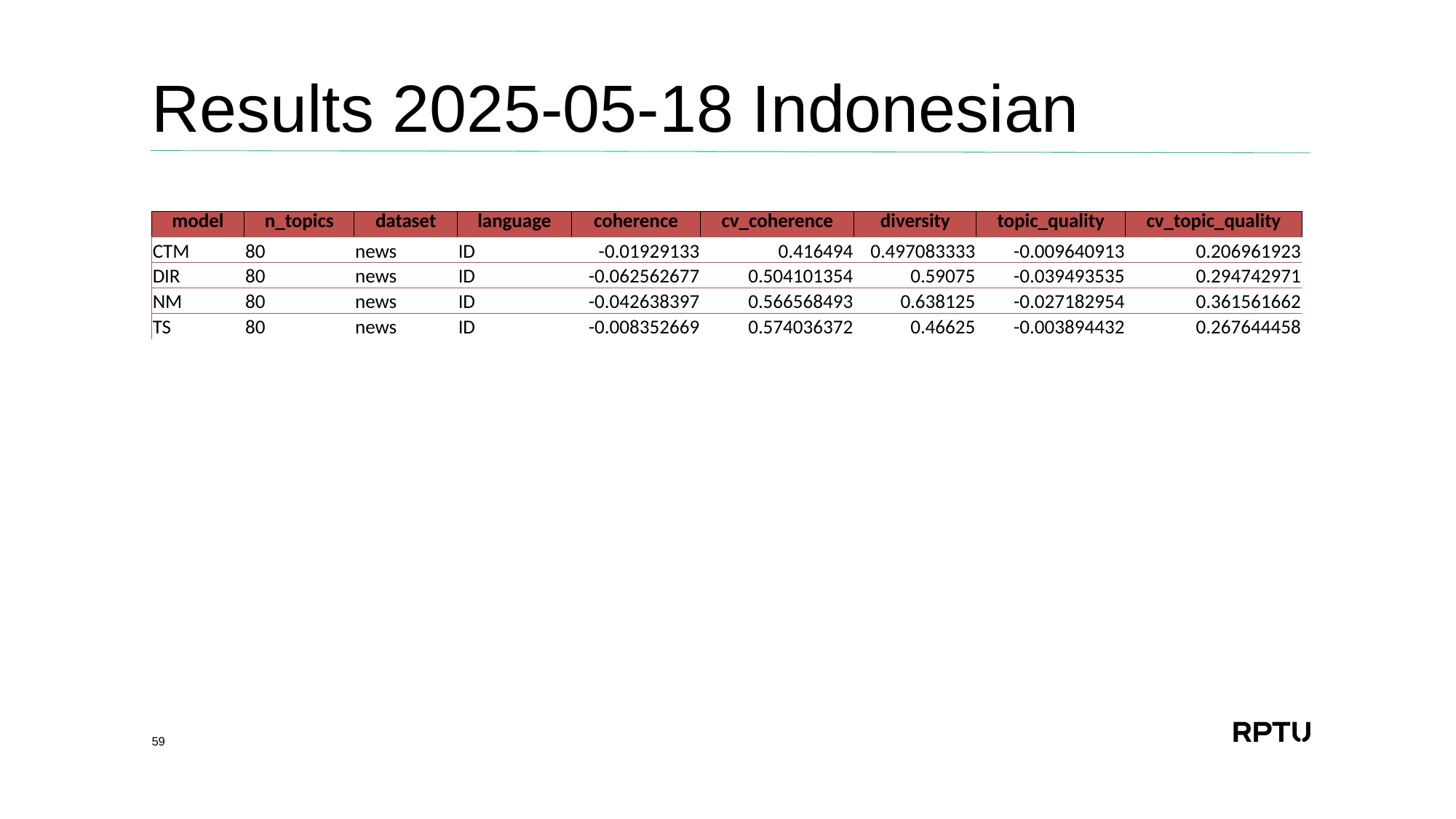

# Results 2025-05-18 Indonesian
| model | n\_topics | dataset | language | coherence | cv\_coherence | diversity | topic\_quality | cv\_topic\_quality |
| --- | --- | --- | --- | --- | --- | --- | --- | --- |
| CTM | 80 | news | ID | -0.01929133 | 0.416494 | 0.497083333 | -0.009640913 | 0.206961923 |
| DIR | 80 | news | ID | -0.062562677 | 0.504101354 | 0.59075 | -0.039493535 | 0.294742971 |
| NM | 80 | news | ID | -0.042638397 | 0.566568493 | 0.638125 | -0.027182954 | 0.361561662 |
| TS | 80 | news | ID | -0.008352669 | 0.574036372 | 0.46625 | -0.003894432 | 0.267644458 |
59